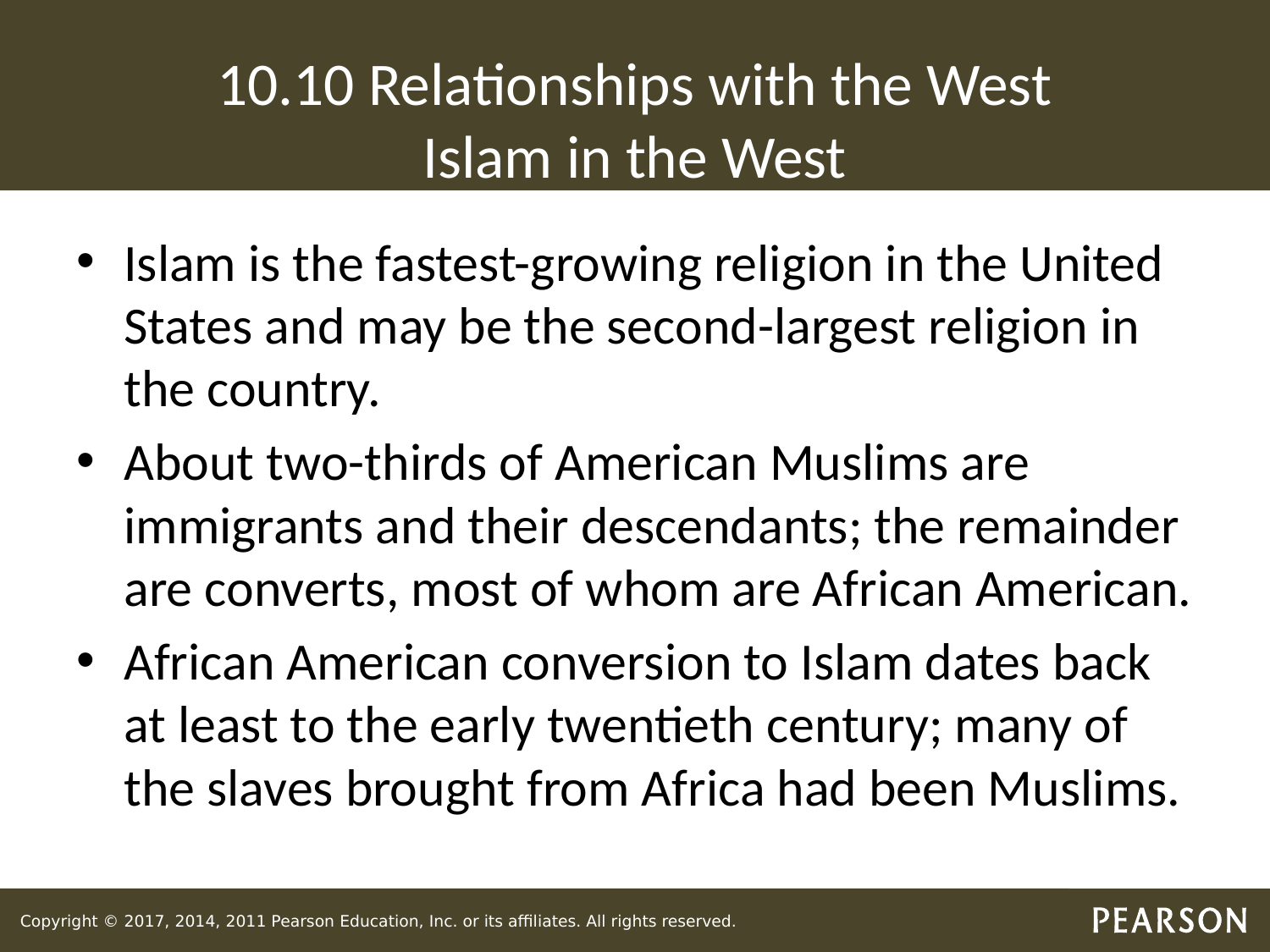

# 10.10 Relationships with the West Islam in the West
Islam is the fastest-growing religion in the United States and may be the second-largest religion in the country.
About two-thirds of American Muslims are immigrants and their descendants; the remainder are converts, most of whom are African American.
African American conversion to Islam dates back at least to the early twentieth century; many of the slaves brought from Africa had been Muslims.